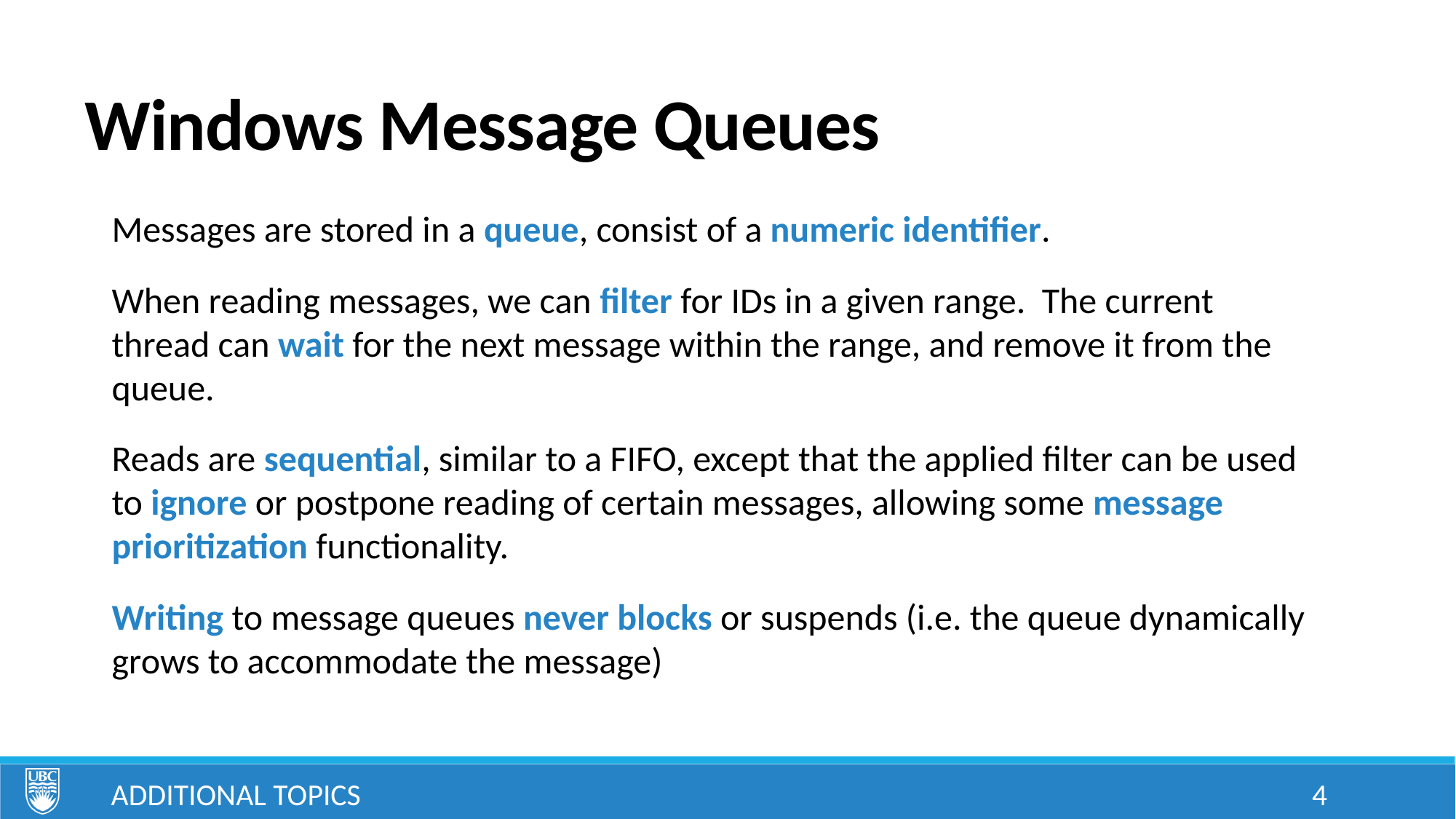

# Windows Message Queues
Messages are stored in a queue, consist of a numeric identifier.
When reading messages, we can filter for IDs in a given range.  The current thread can wait for the next message within the range, and remove it from the queue.
Reads are sequential, similar to a FIFO, except that the applied filter can be used to ignore or postpone reading of certain messages, allowing some message prioritization functionality.
Writing to message queues never blocks or suspends (i.e. the queue dynamically grows to accommodate the message)
Additional Topics
4